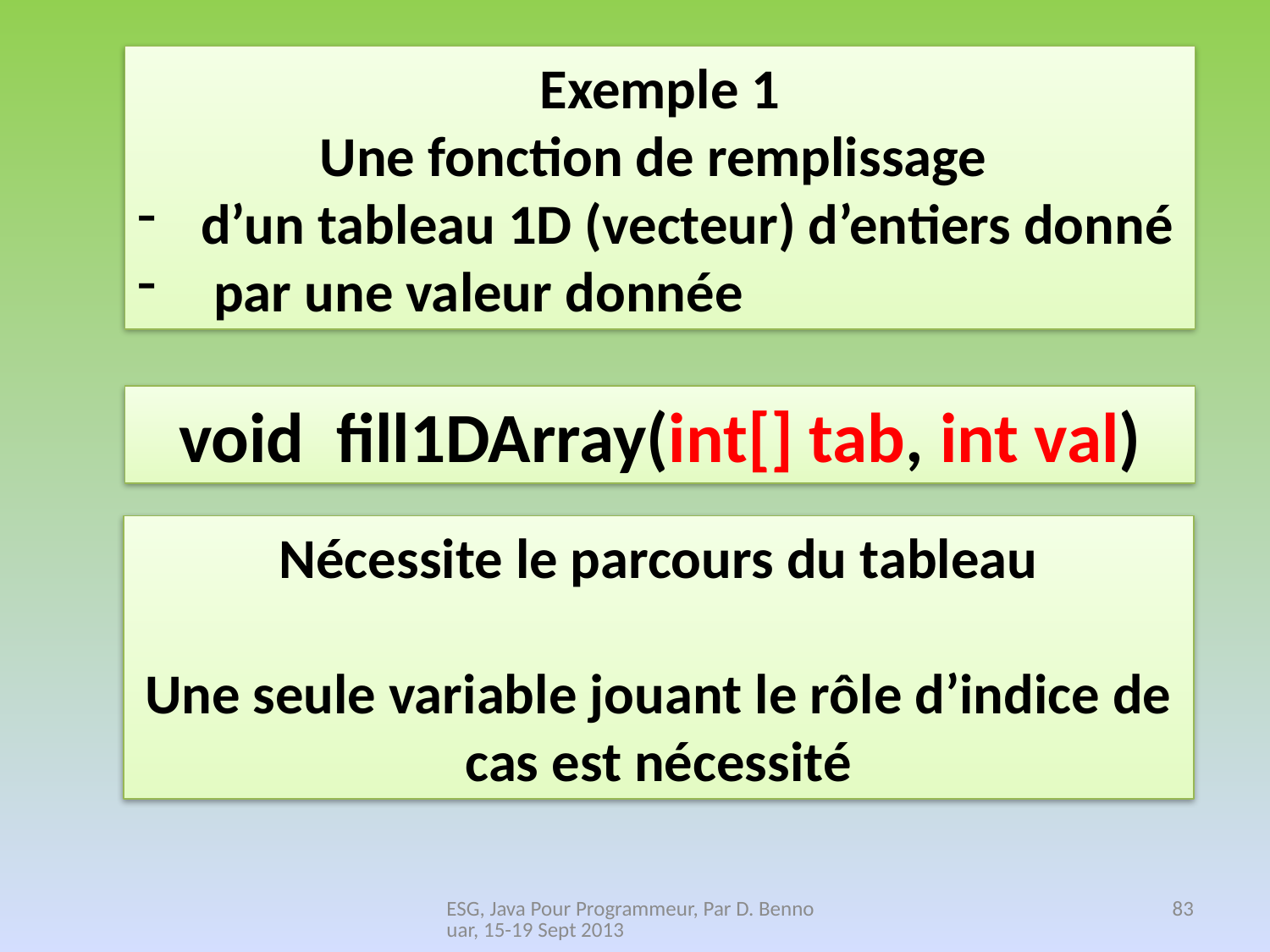

Exemple 1
Une fonction de remplissage
d’un tableau 1D (vecteur) d’entiers donné
 par une valeur donnée
void  fill1DArray(int[] tab, int val)
Nécessite le parcours du tableau

Une seule variable jouant le rôle d’indice de cas est nécessité
ESG, Java Pour Programmeur, Par D. Bennouar, 15-19 Sept 2013
83